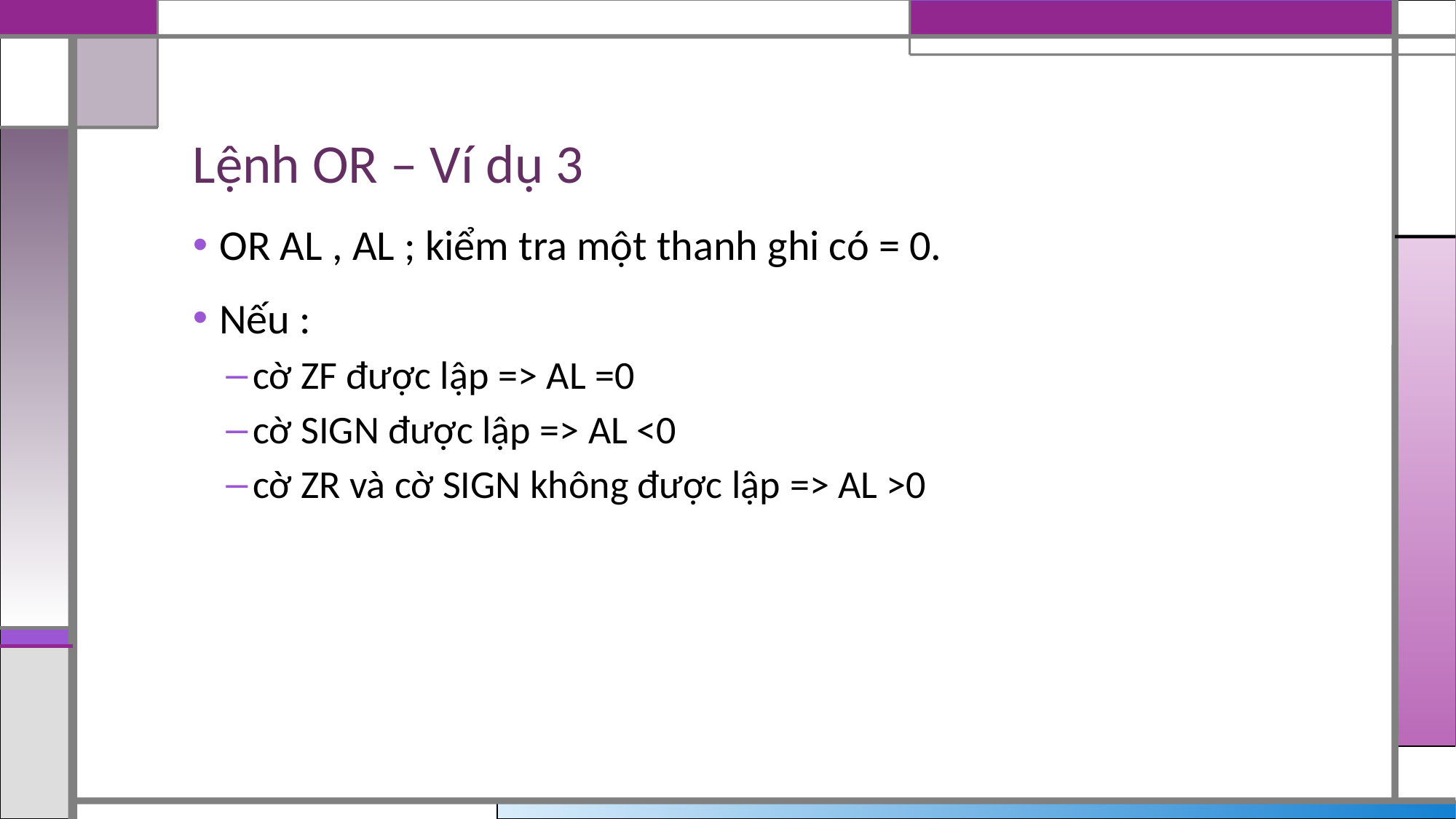

# Lệnh OR – Ví dụ 3
OR AL , AL ; kiểm tra một thanh ghi có = 0.
Nếu :
cờ ZF được lập => AL =0
cờ SIGN được lập => AL <0
cờ ZR và cờ SIGN không được lập => AL >0